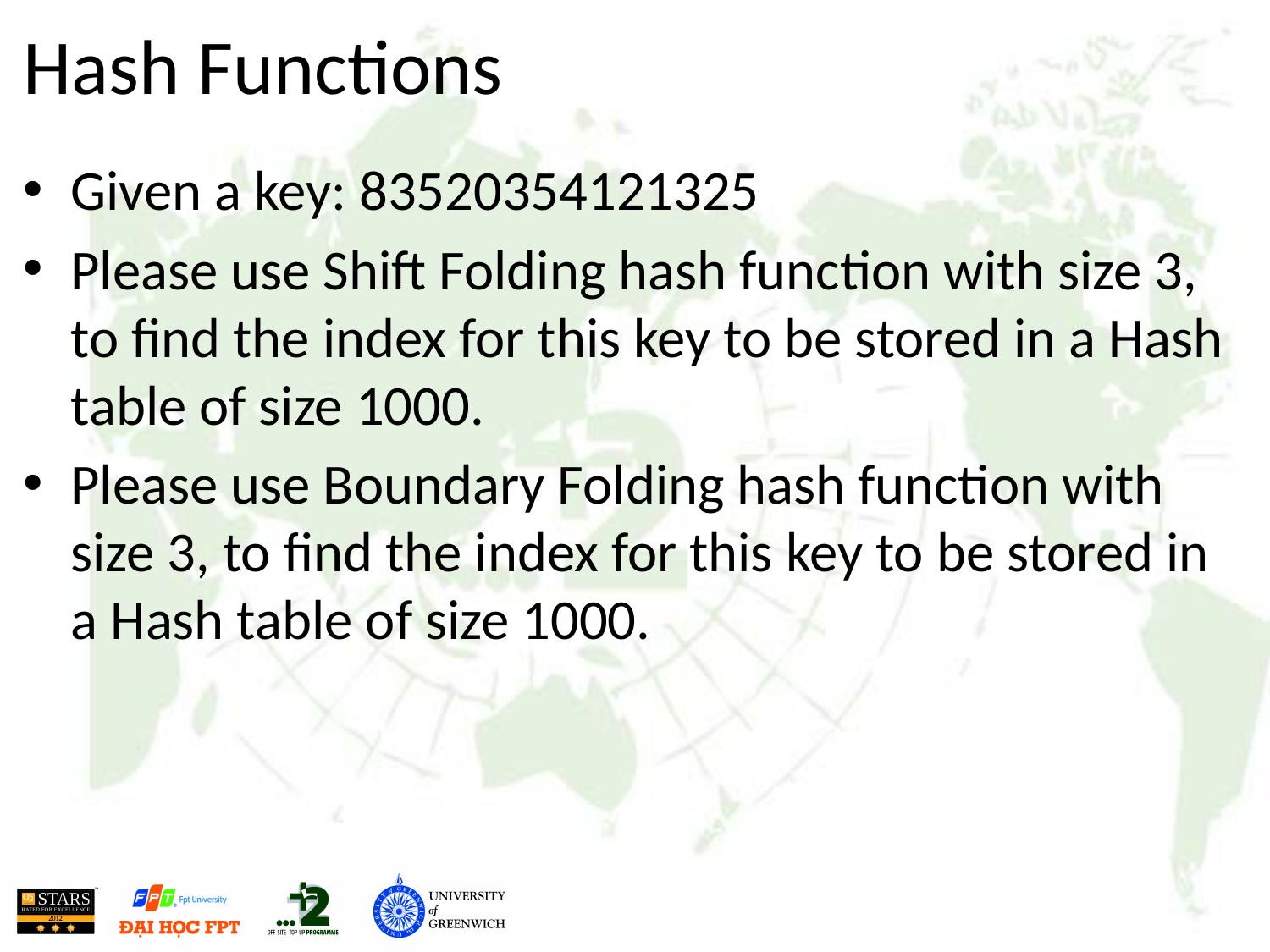

# Hash Functions
Given a key: 83520354121325
Please use Shift Folding hash function with size 3, to find the index for this key to be stored in a Hash table of size 1000.
Please use Boundary Folding hash function with size 3, to find the index for this key to be stored in a Hash table of size 1000.